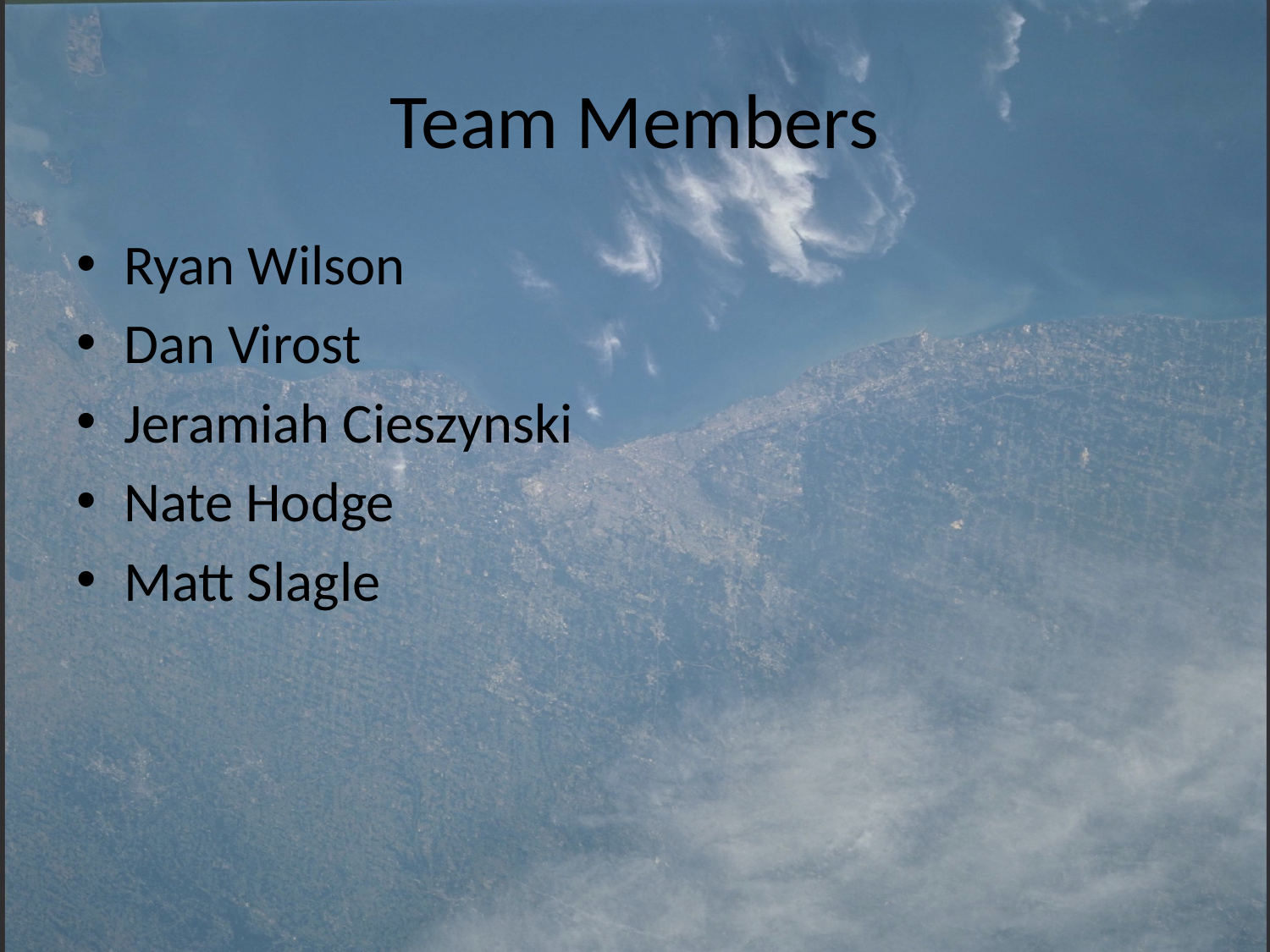

# Team Members
Ryan Wilson
Dan Virost
Jeramiah Cieszynski
Nate Hodge
Matt Slagle